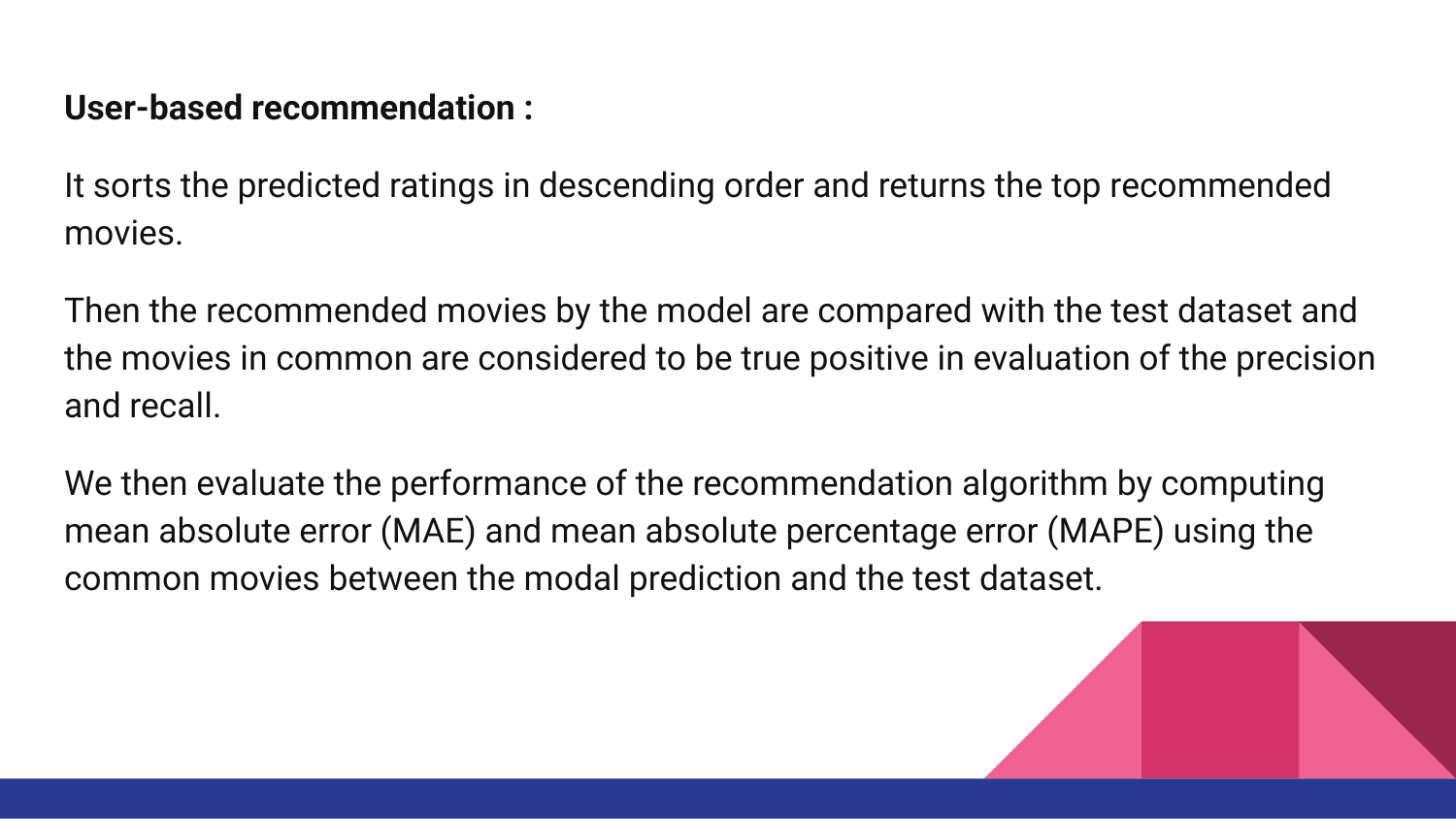

User-based recommendation :
It sorts the predicted ratings in descending order and returns the top recommended movies.
Then the recommended movies by the model are compared with the test dataset and the movies in common are considered to be true positive in evaluation of the precision and recall.
We then evaluate the performance of the recommendation algorithm by computing mean absolute error (MAE) and mean absolute percentage error (MAPE) using the common movies between the modal prediction and the test dataset.